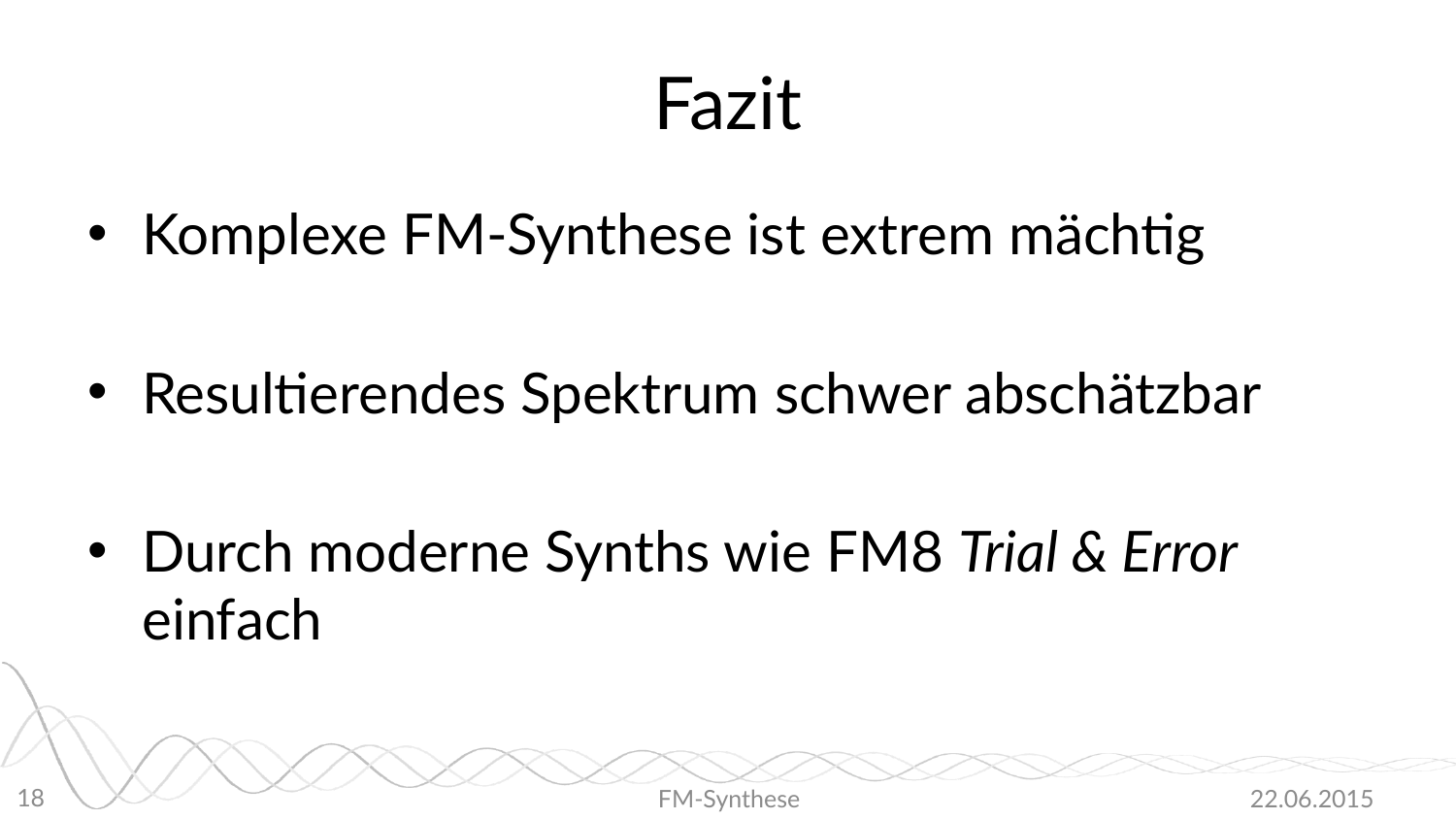

# Fazit
Komplexe FM-Synthese ist extrem mächtig

Resultierendes Spektrum schwer abschätzbar

Durch moderne Synths wie FM8 Trial & Error einfach

18
FM-Synthese
22.06.2015